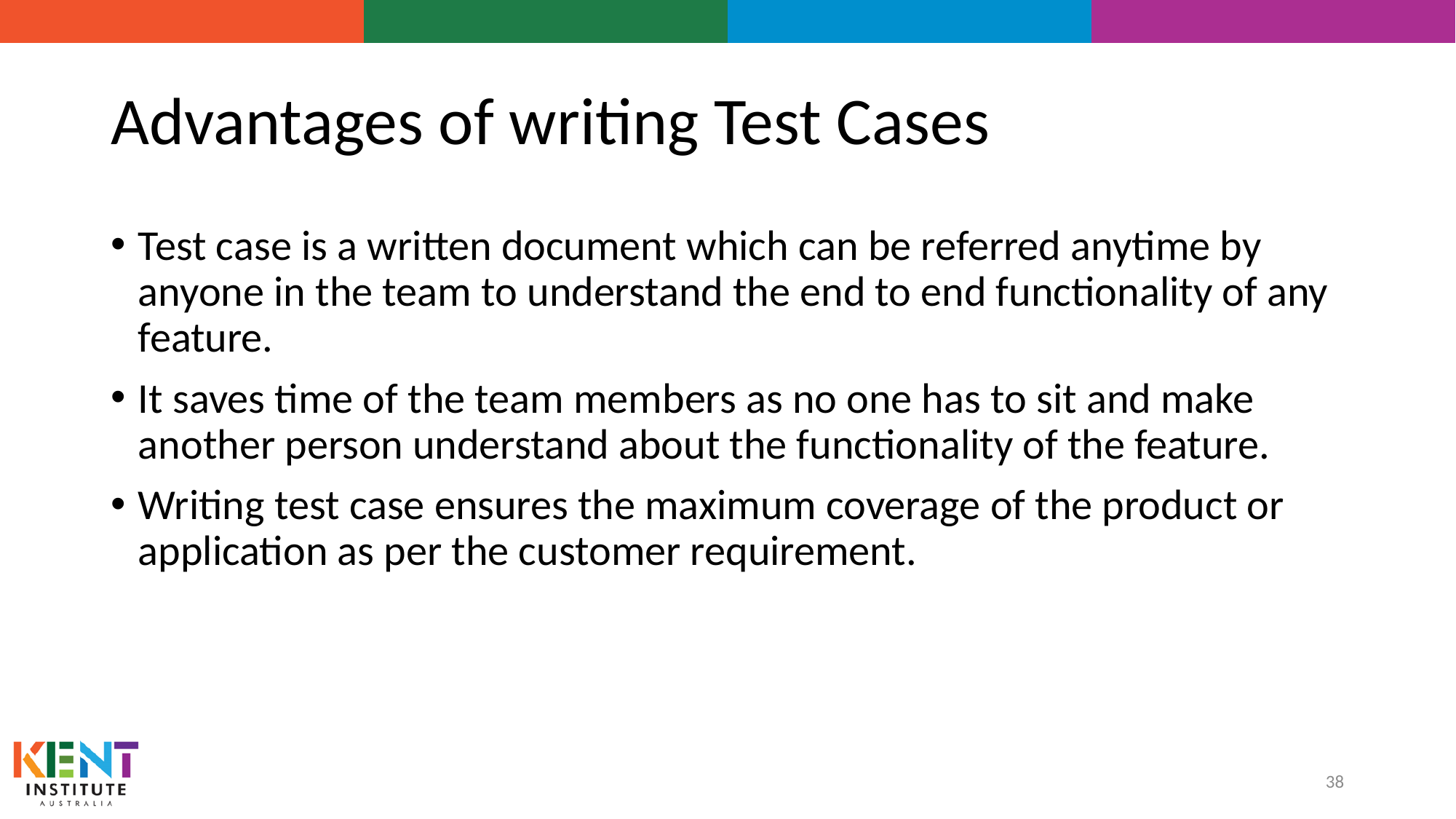

# Advantages of writing Test Cases
Test case is a written document which can be referred anytime by anyone in the team to understand the end to end functionality of any feature.
It saves time of the team members as no one has to sit and make another person understand about the functionality of the feature.
Writing test case ensures the maximum coverage of the product or application as per the customer requirement.
38